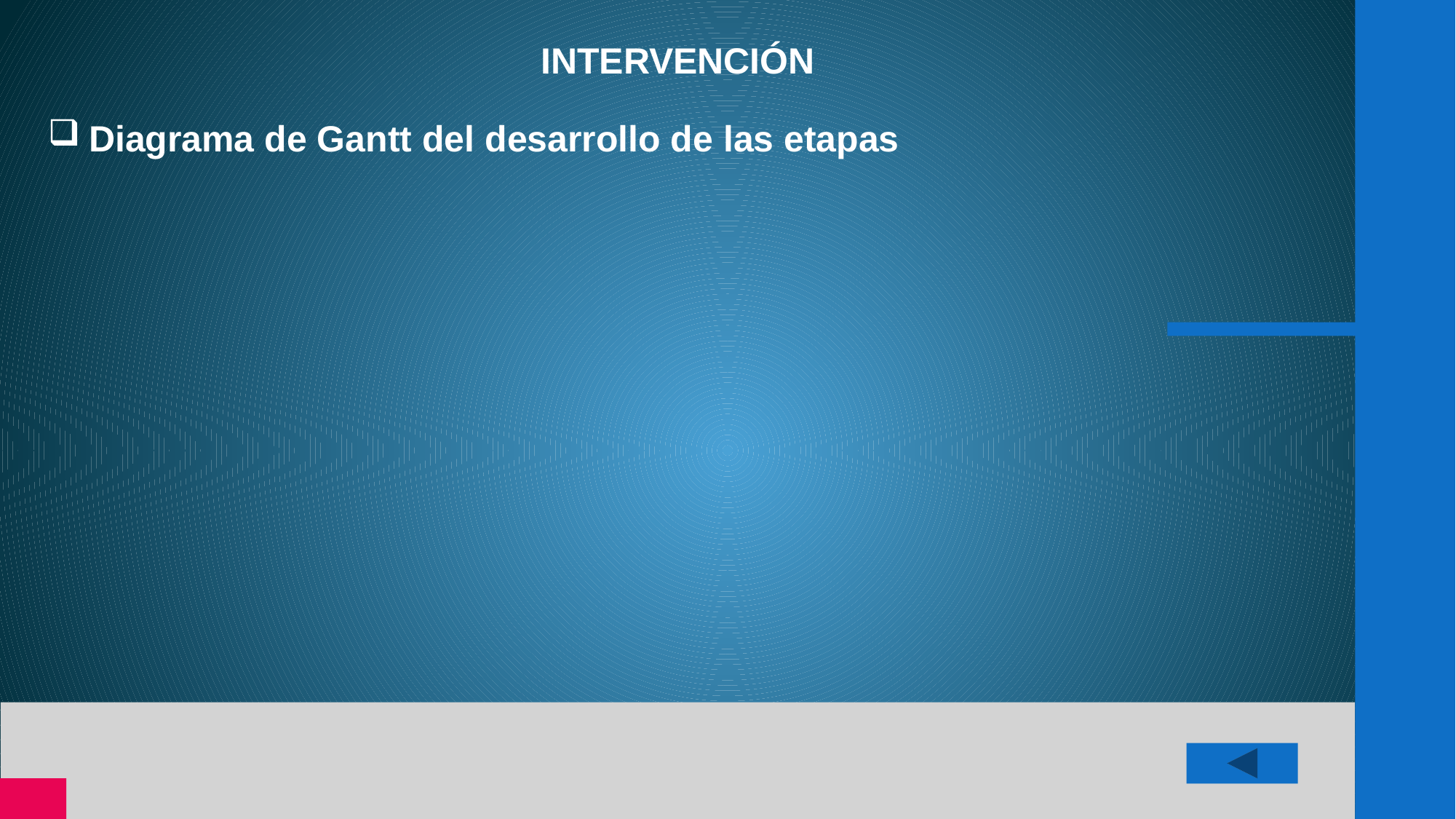

INTERVENCIÓN
Diagrama de Gantt del desarrollo de las etapas